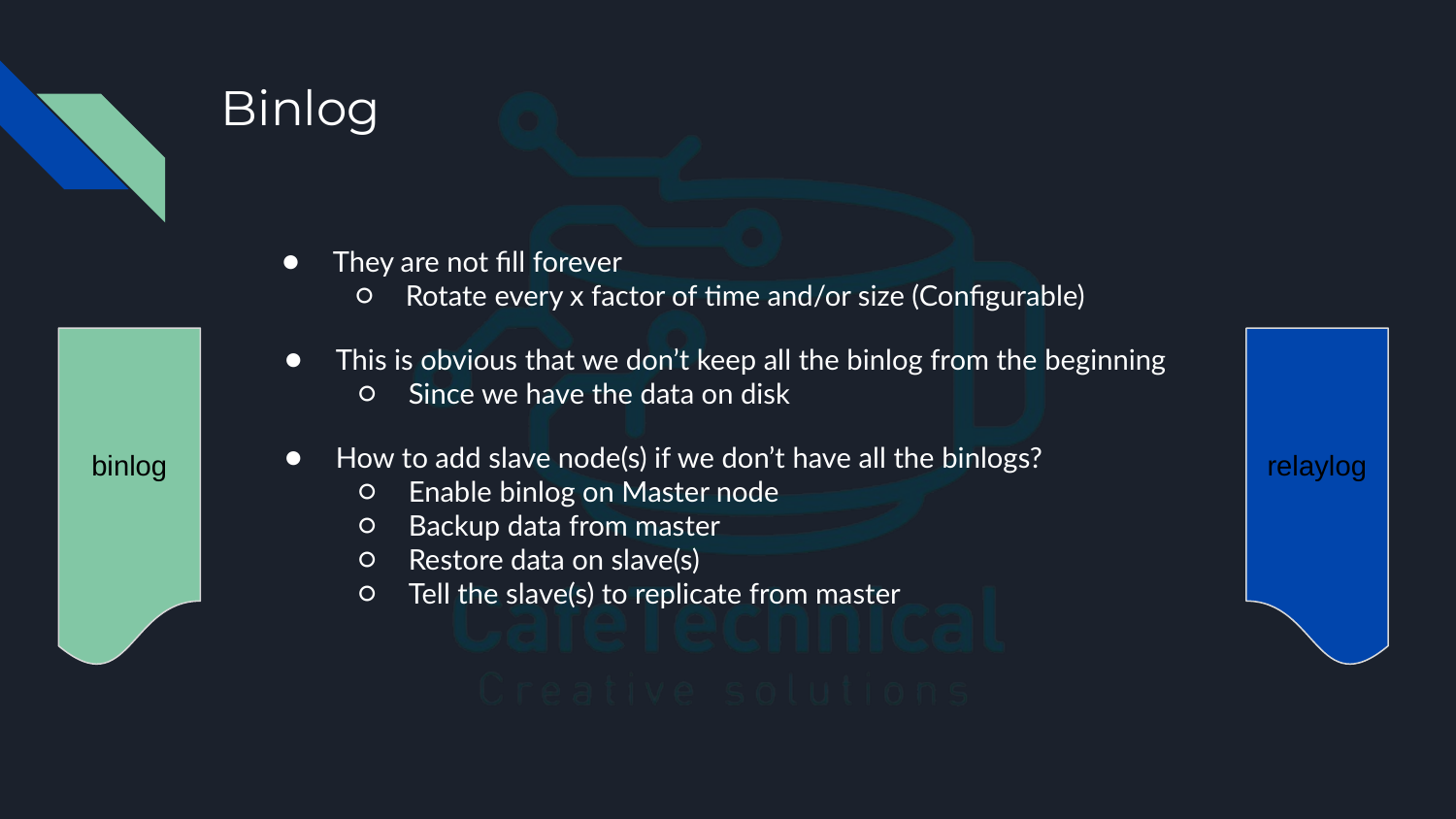

# Binlog
They are not fill forever
Rotate every x factor of time and/or size (Configurable)
This is obvious that we don’t keep all the binlog from the beginning
Since we have the data on disk
binlog
relaylog
How to add slave node(s) if we don’t have all the binlogs?
Enable binlog on Master node
Backup data from master
Restore data on slave(s)
Tell the slave(s) to replicate from master